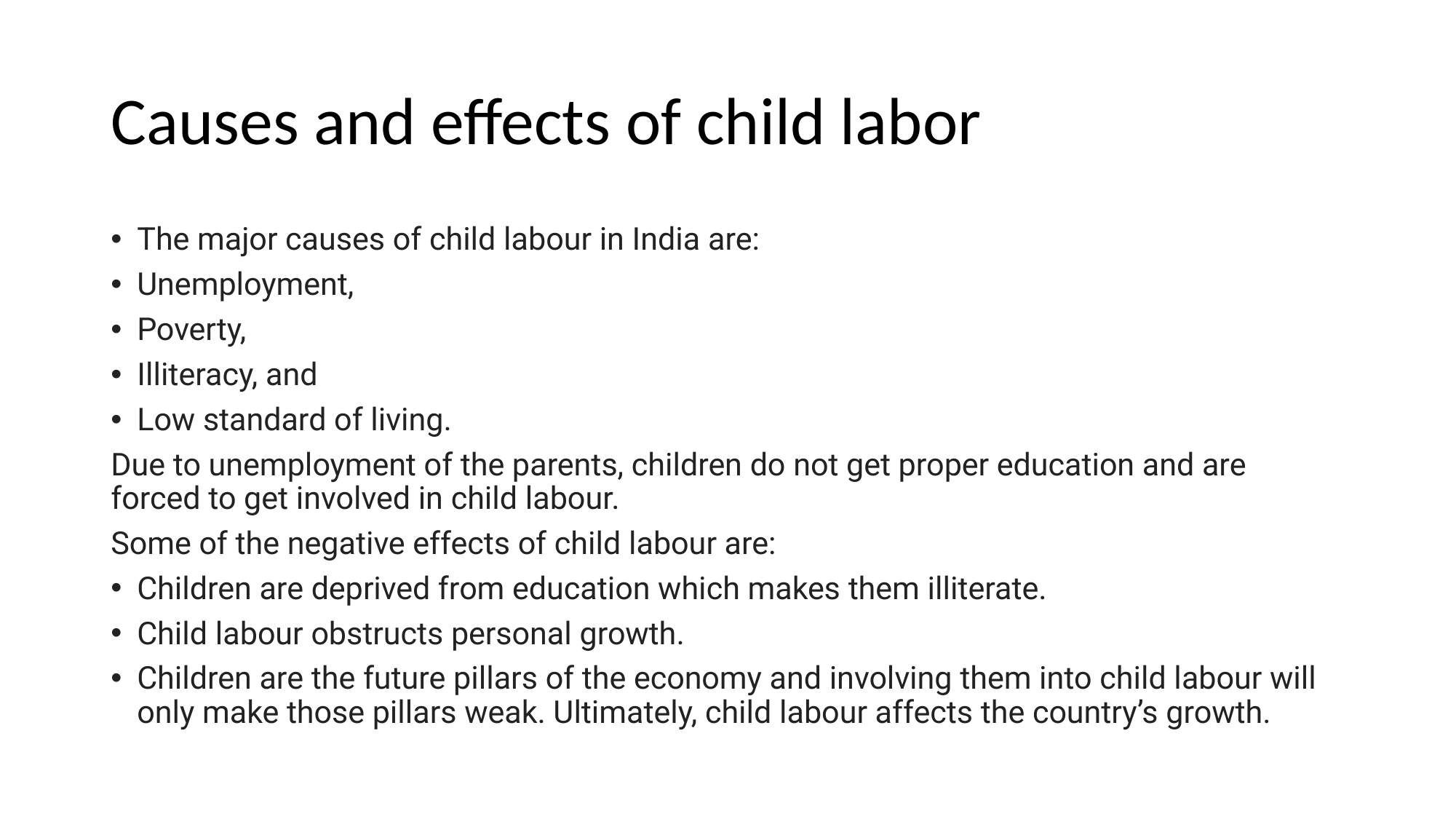

# Causes and effects of child labor
The major causes of child labour in India are:
Unemployment,
Poverty,
Illiteracy, and
Low standard of living.
Due to unemployment of the parents, children do not get proper education and are forced to get involved in child labour.
Some of the negative effects of child labour are:
Children are deprived from education which makes them illiterate.
Child labour obstructs personal growth.
Children are the future pillars of the economy and involving them into child labour will only make those pillars weak. Ultimately, child labour affects the country’s growth.